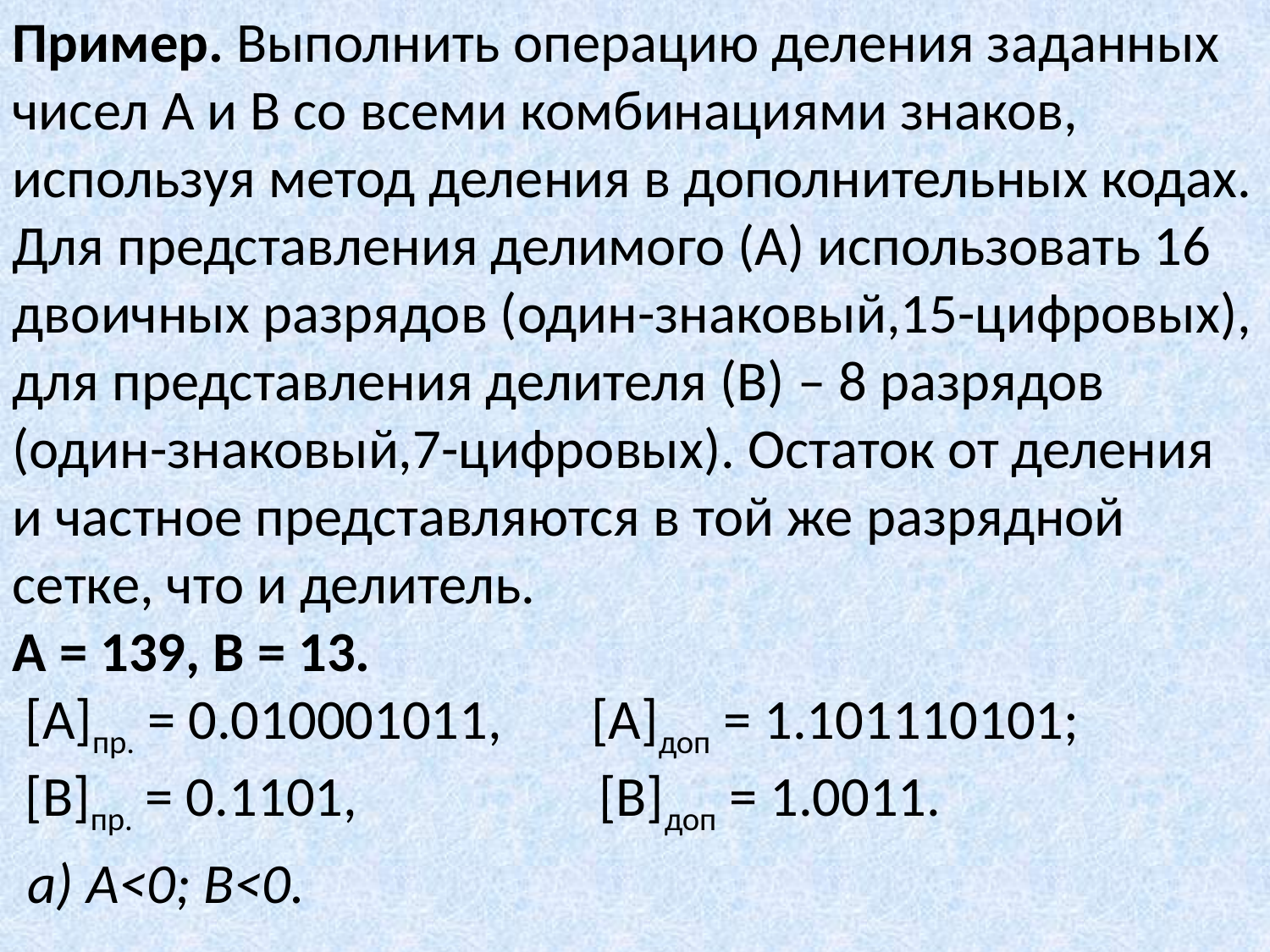

Пример. Выполнить операцию деления заданных чисел А и В со всеми комбинациями знаков, используя метод деления в дополнительных кодах. Для представления делимого (А) использовать 16 двоичных разрядов (один-знаковый,15-цифровых), для представления делителя (В) – 8 разрядов (один-знаковый,7-цифровых). Остаток от деления и частное представляются в той же разрядной сетке, что и делитель.
А = 139, В = 13.
 [A]пр. = 0.010001011,       [A]доп = 1.101110101;
 [В]пр. = 0.1101,                   [В]доп = 1.0011.

a) A<0; B<0.